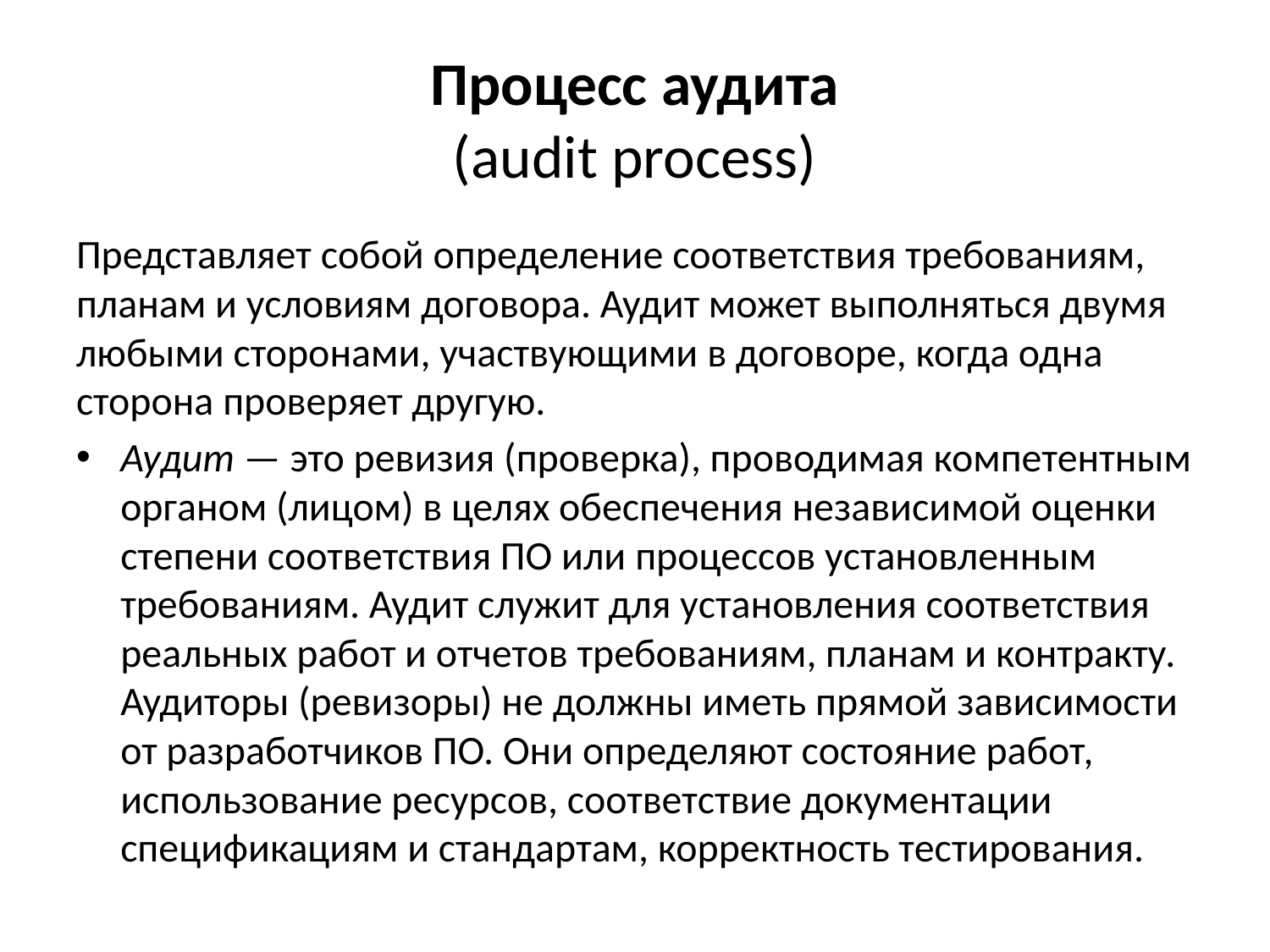

# Процесс аудита (audit process)
Представляет собой определение соответствия требованиям, планам и условиям договора. Аудит может выполняться двумя любыми сторонами, участвующими в договоре, когда одна сторона проверяет другую.
Аудит — это ревизия (проверка), проводимая компетентным органом (лицом) в целях обеспечения независимой оценки степени соответствия ПО или процессов установленным требованиям. Аудит служит для установления соответствия реальных работ и отчетов требованиям, планам и контракту. Аудиторы (ревизоры) не должны иметь прямой зависимости от разработчиков ПО. Они определяют состояние работ, использование ресурсов, соответствие документации спецификациям и стандартам, корректность тестирования.